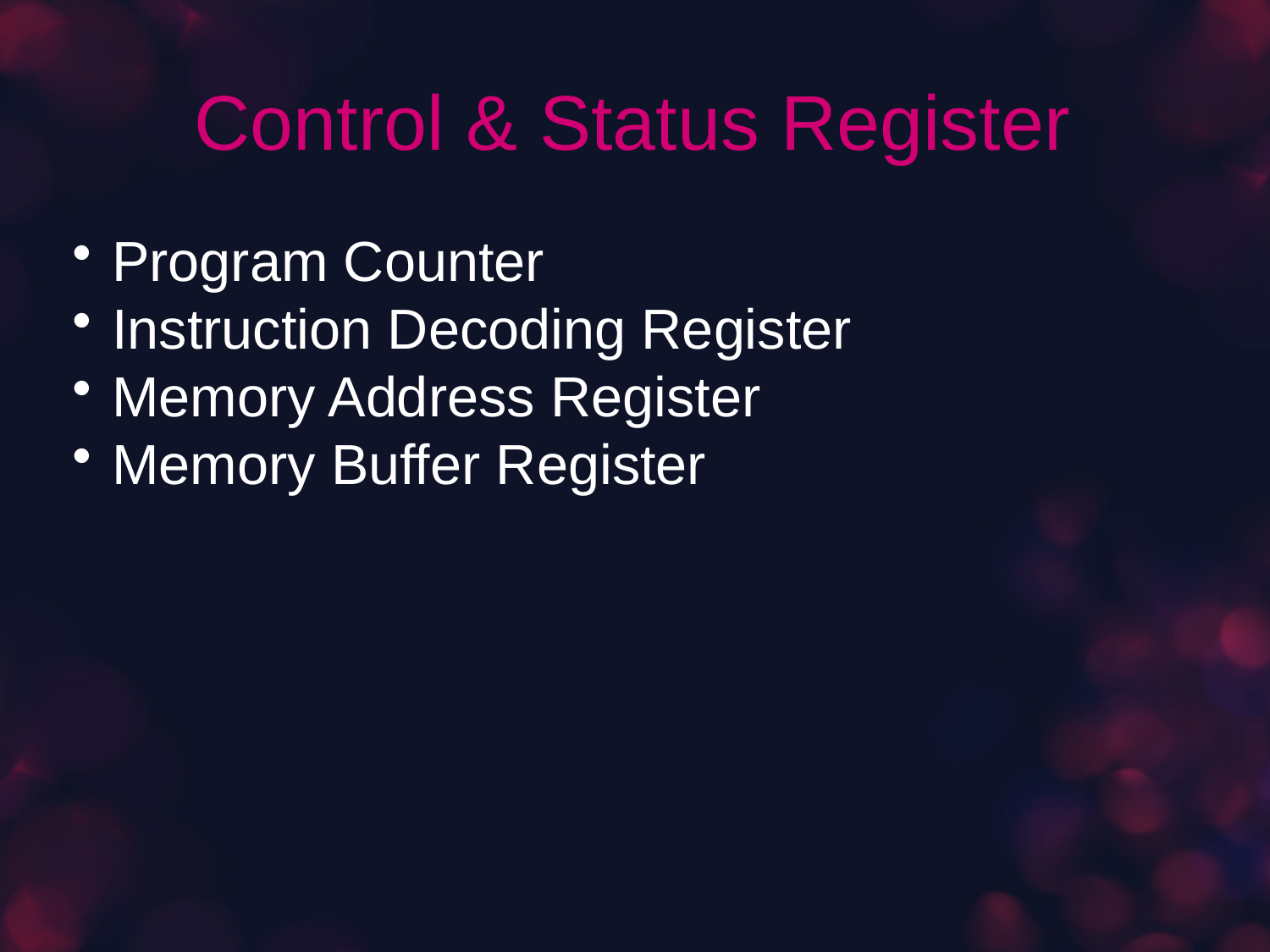

# Control & Status Register
Program Counter
Instruction Decoding Register
Memory Address Register
Memory Buffer Register